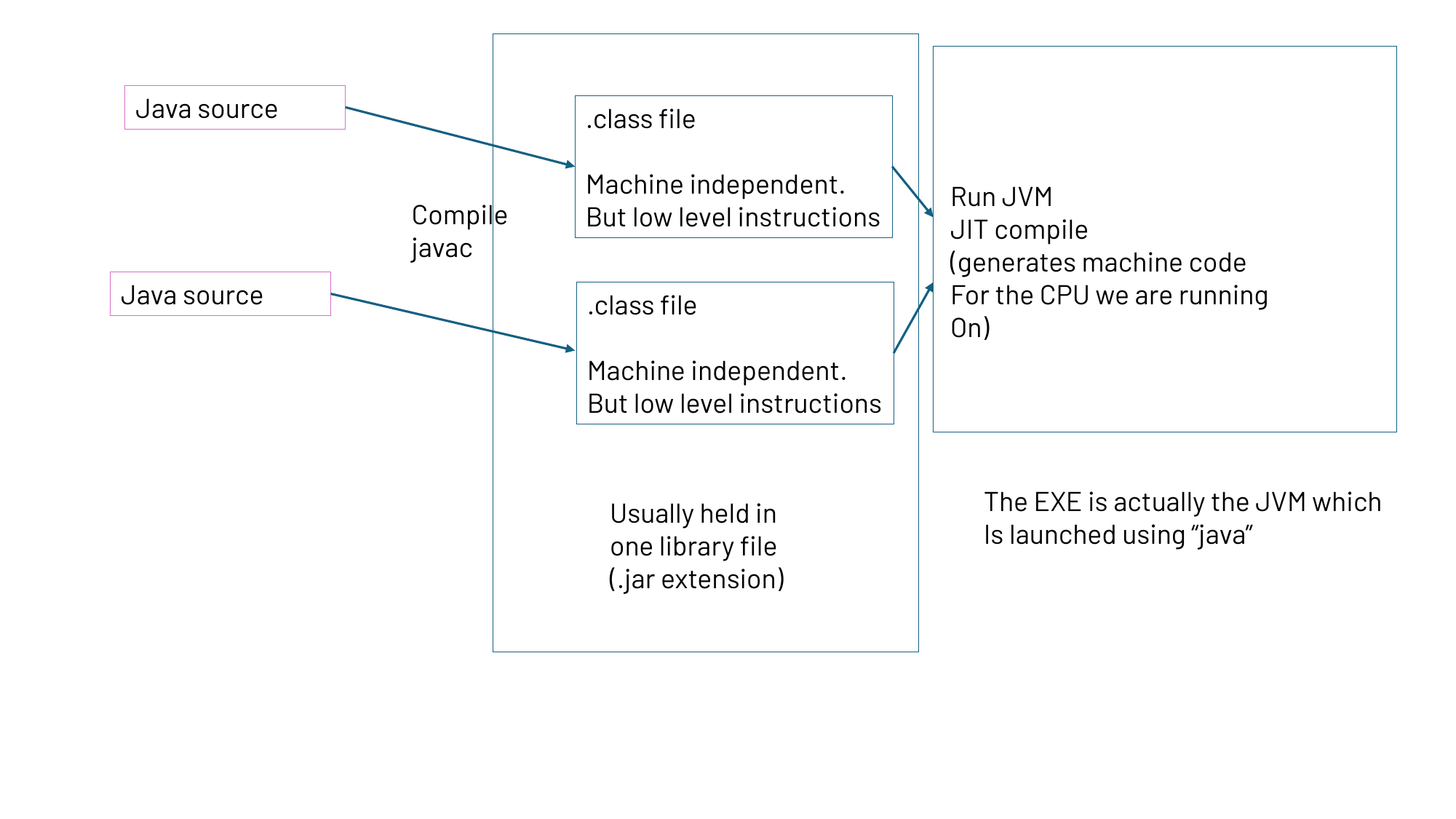

Java source
.class file

Machine independent. But low level instructions
Run JVM
JIT compile
(generates machine code
For the CPU we are running
On)
Compile
javac
Java source
.class file

Machine independent. But low level instructions
The EXE is actually the JVM which
Is launched using “java”
Usually held in one library file (.jar extension)